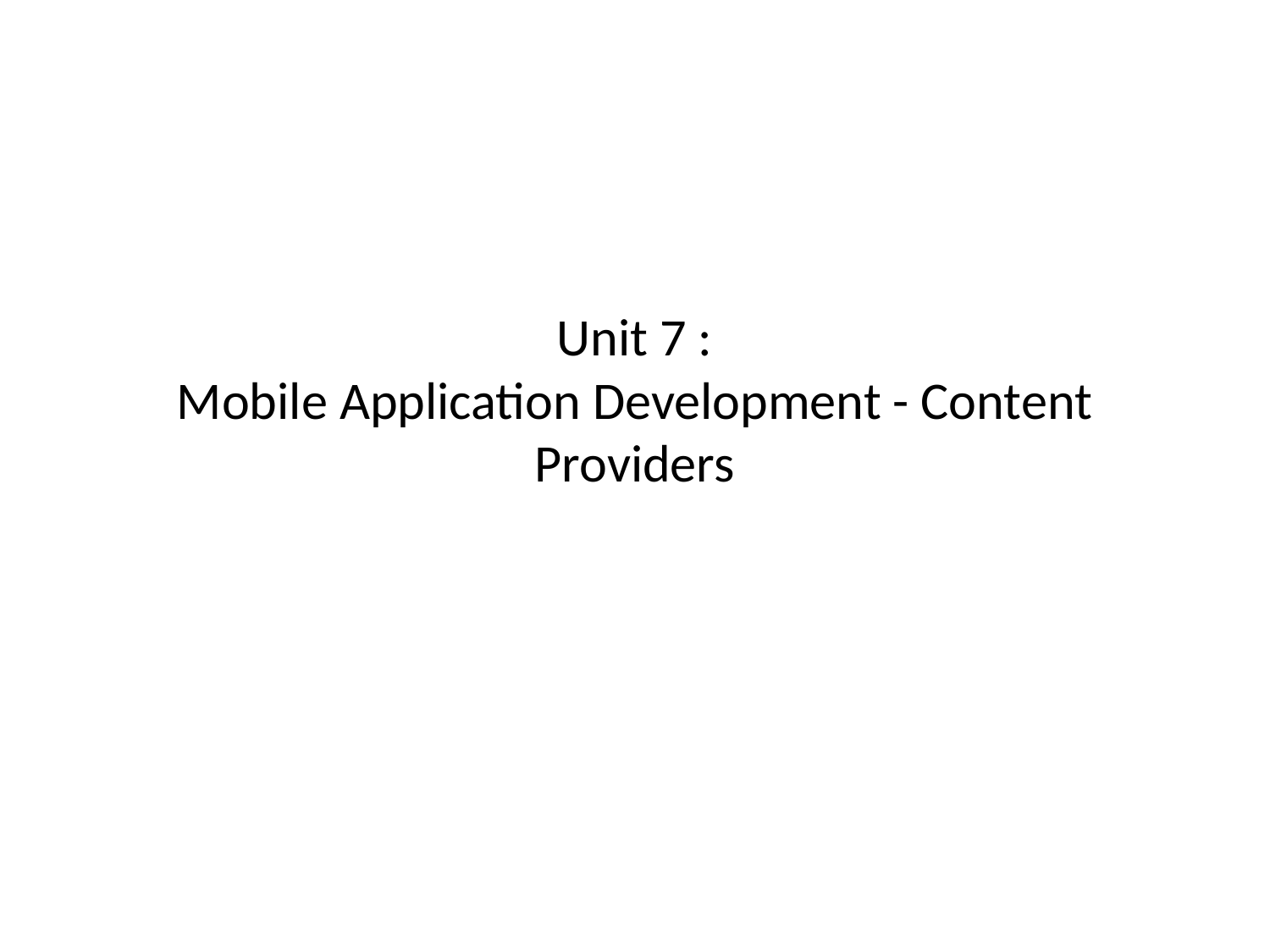

# Unit 7 : Mobile Application Development - Content Providers